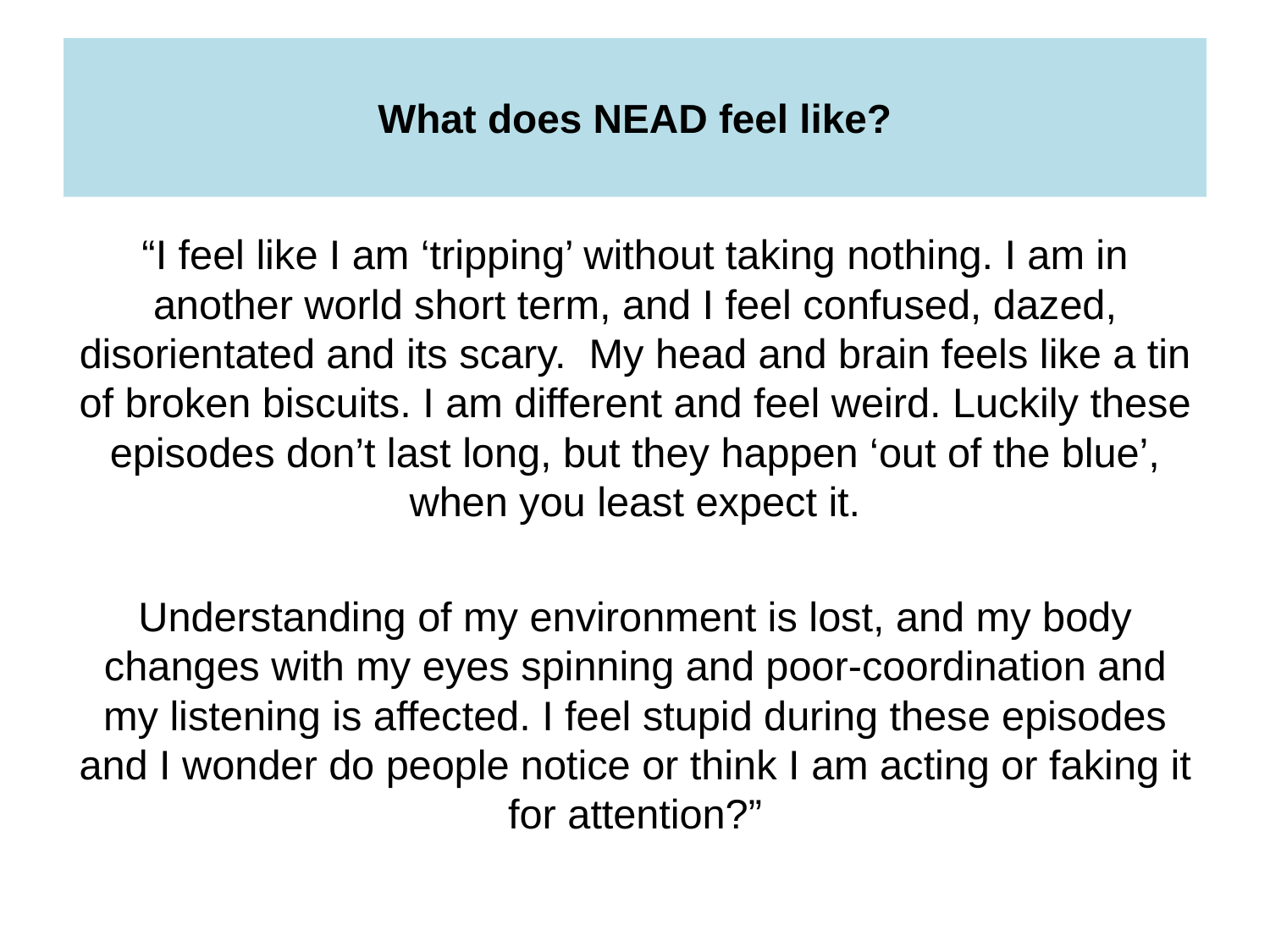

# What does NEAD feel like?
“I feel like I am ‘tripping’ without taking nothing. I am in another world short term, and I feel confused, dazed, disorientated and its scary.  My head and brain feels like a tin of broken biscuits. I am different and feel weird. Luckily these episodes don’t last long, but they happen ‘out of the blue’, when you least expect it.

Understanding of my environment is lost, and my body changes with my eyes spinning and poor-coordination and my listening is affected. I feel stupid during these episodes and I wonder do people notice or think I am acting or faking it for attention?”